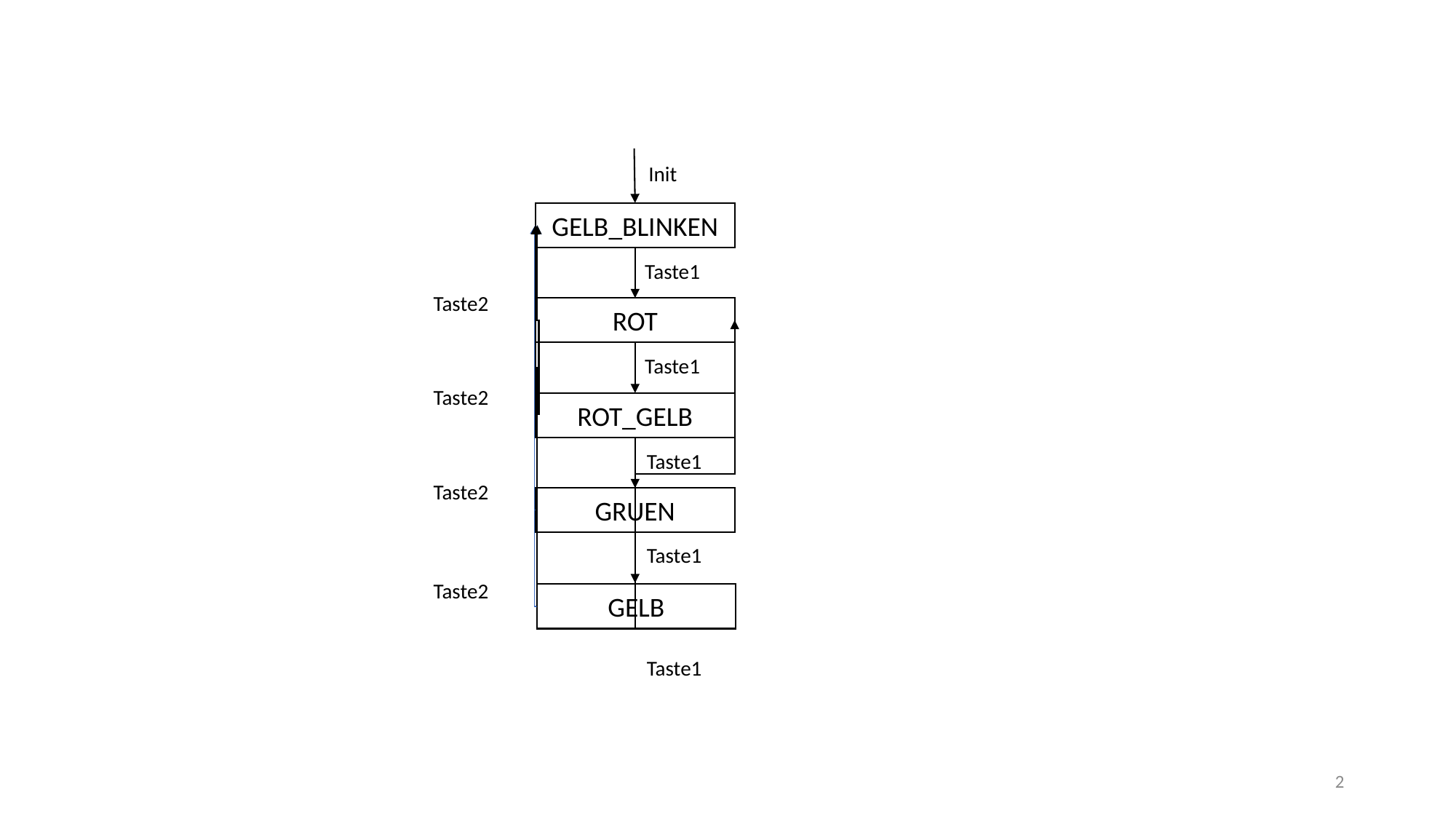

Init
GELB_BLINKEN
Taste1
Taste2
ROT
Taste1
Taste2
ROT_GELB
Taste1
Taste2
GRUEN
Taste1
Taste2
GELB
Taste1
2